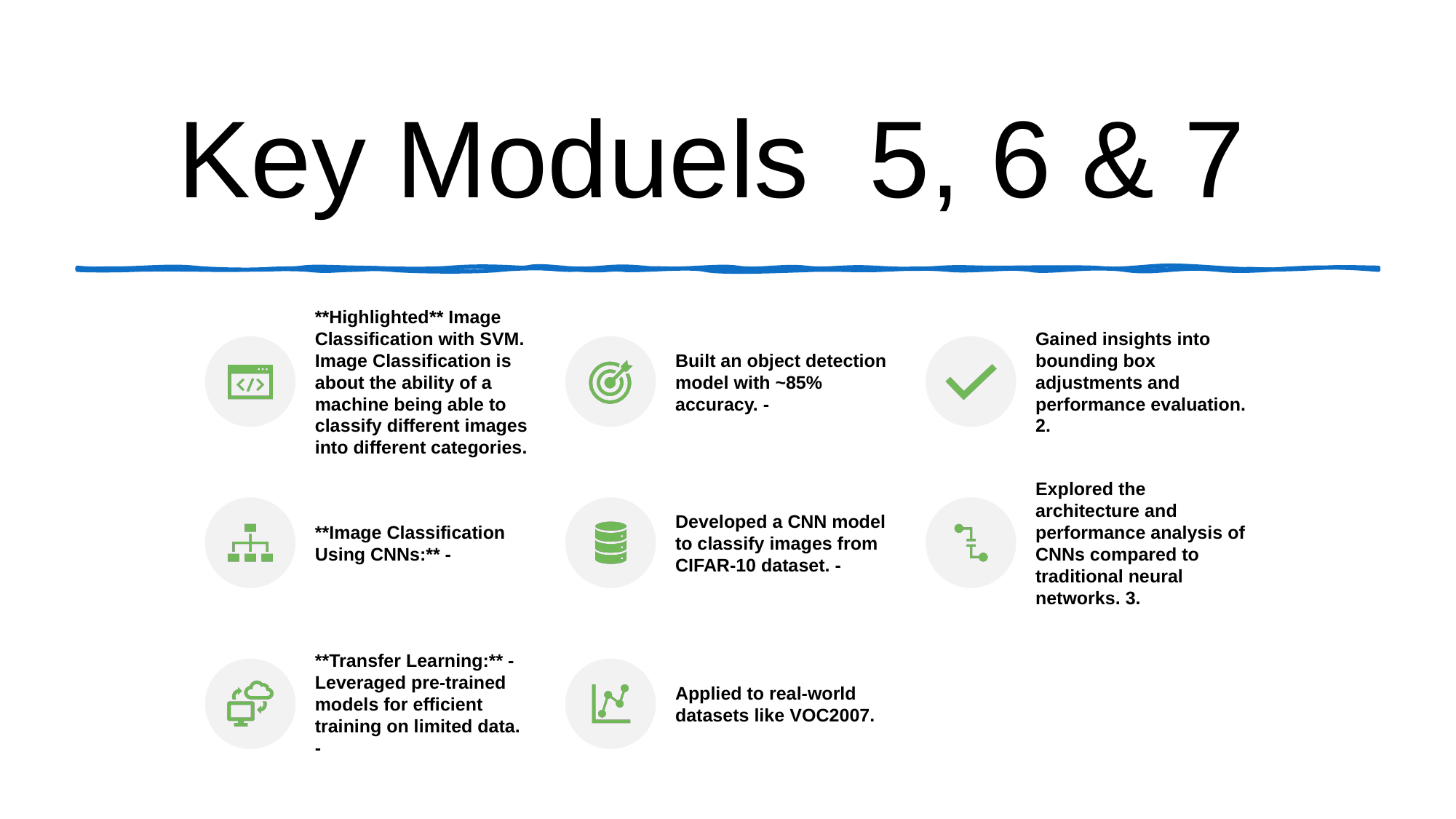

# Key Moduels  5, 6 & 7

**Highlighted** Image Classification with SVM. Image Classification is about the ability of a machine being able to classify different images into different categories.
Built an object detection model with ~85% accuracy. -
Gained insights into bounding box adjustments and performance evaluation. 2.
**Image Classification Using CNNs:** -
Developed a CNN model to classify images from CIFAR-10 dataset. -
Explored the architecture and performance analysis of CNNs compared to traditional neural networks. 3.
**Transfer Learning:** - Leveraged pre-trained models for efficient training on limited data. -
Applied to real-world datasets like VOC2007.